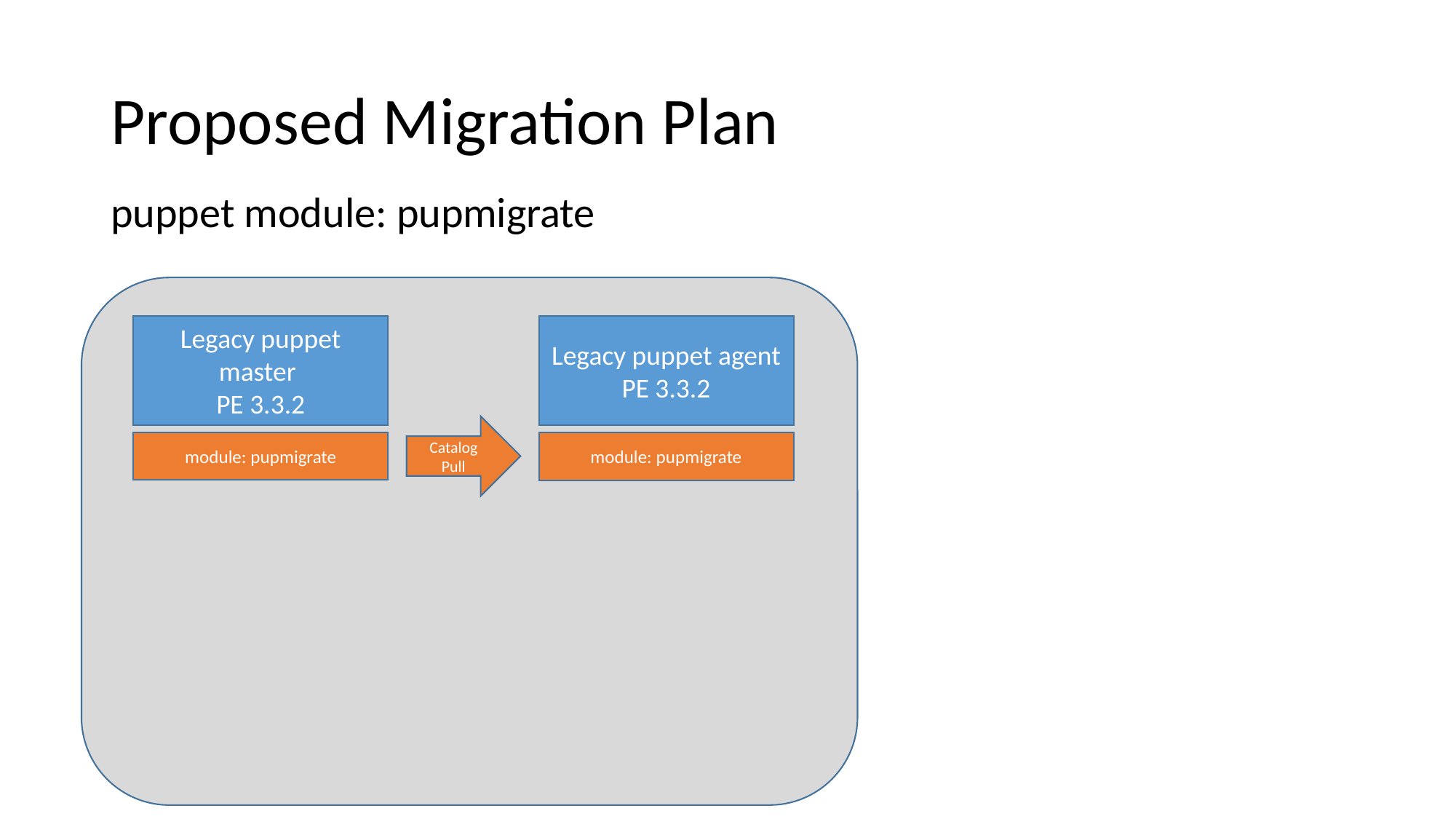

# Proposed Migration Plan
puppet module: pupmigrate

Legacy puppet master
PE 3.3.2
Legacy puppet agent
PE 3.3.2
Catalog Pull
module: pupmigrate
module: pupmigrate